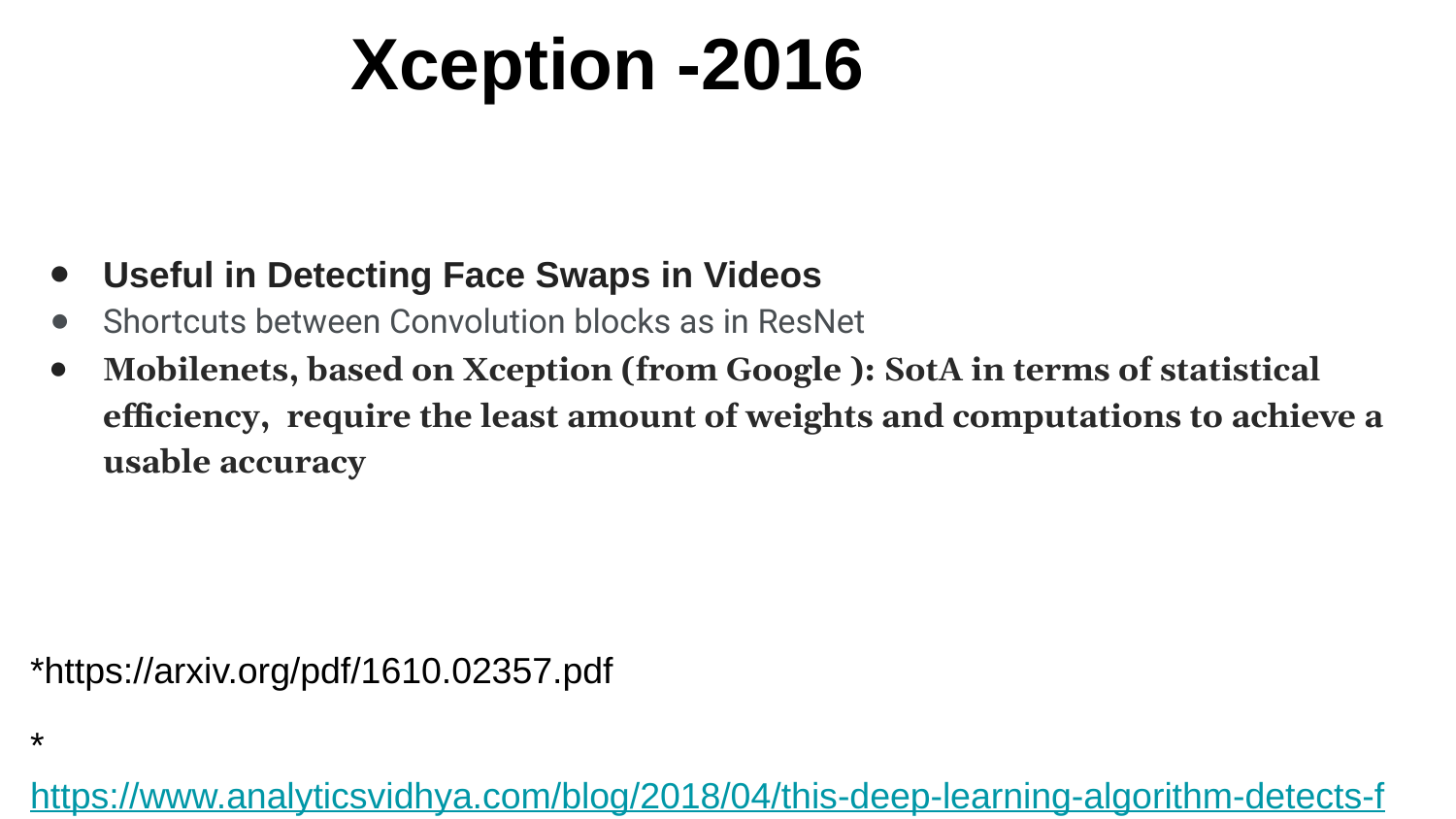

# Xception -2016
Useful in Detecting Face Swaps in Videos
Shortcuts between Convolution blocks as in ResNet
Mobilenets, based on Xception (from Google ): SotA in terms of statistical efficiency,  require the least amount of weights and computations to achieve a usable accuracy

*https://arxiv.org/pdf/1610.02357.pdf
*https://www.analyticsvidhya.com/blog/2018/04/this-deep-learning-algorithm-detects-face-swaps-videos/

https://www.youtube.com/watch?v=T7o3xvJLuHk